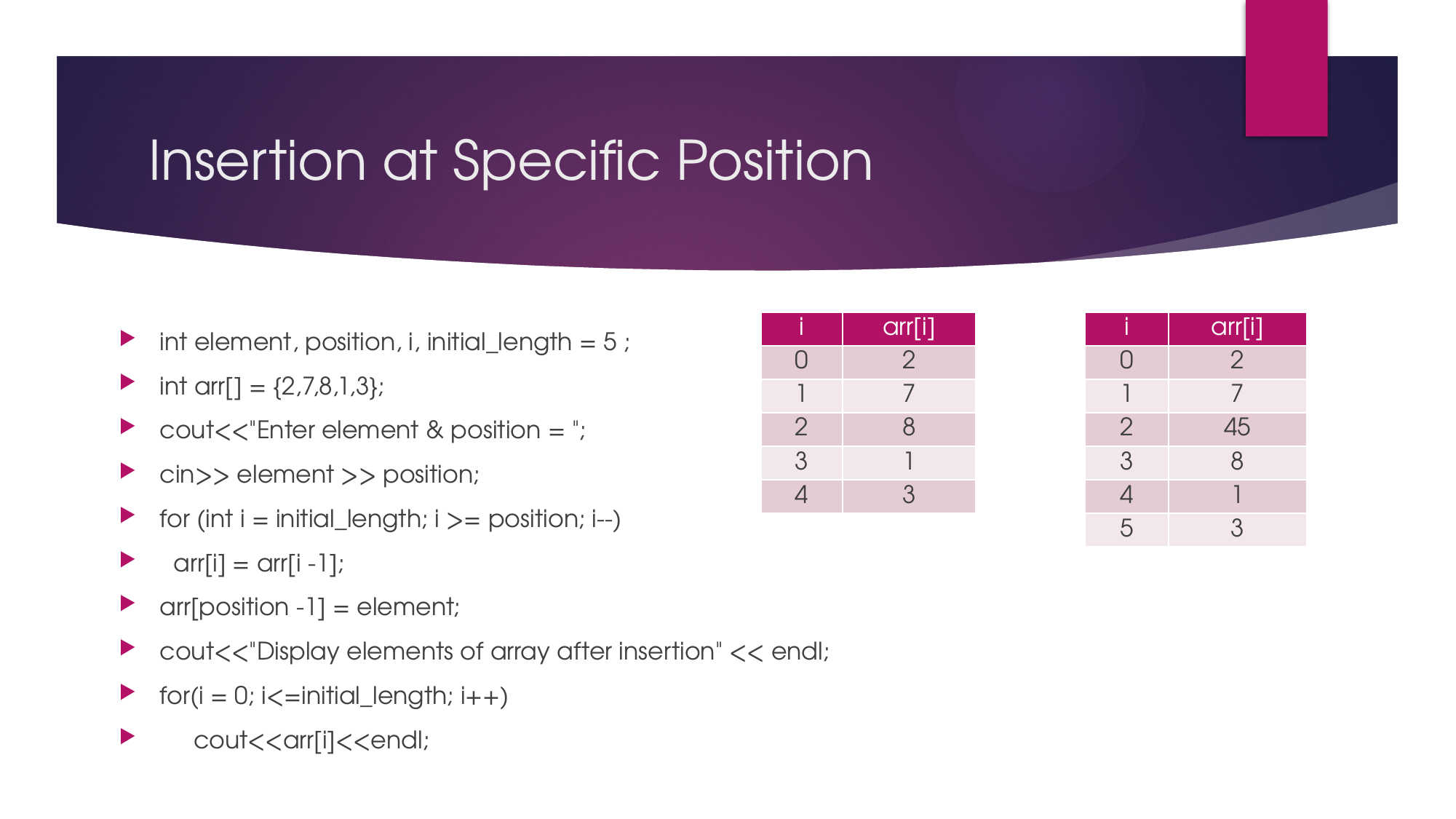

# Insertion at Specific Position
| i | arr[i] |
| --- | --- |
| 0 | 2 |
| 1 | 7 |
| 2 | 8 |
| 3 | 1 |
| 4 | 3 |
| i | arr[i] |
| --- | --- |
| 0 | 2 |
| 1 | 7 |
| 2 | 45 |
| 3 | 8 |
| 4 | 1 |
| 5 | 3 |
int element, position, i, initial_length = 5 ;
int arr[] = {2,7,8,1,3};
cout<<"Enter element & position = ";
cin>> element >> position;
for (int i = initial_length; i >= position; i--)
  arr[i] = arr[i -1];
arr[position -1] = element;
cout<<"Display elements of array after insertion" << endl;
for(i = 0; i<=initial_length; i++)
     cout<<arr[i]<<endl;